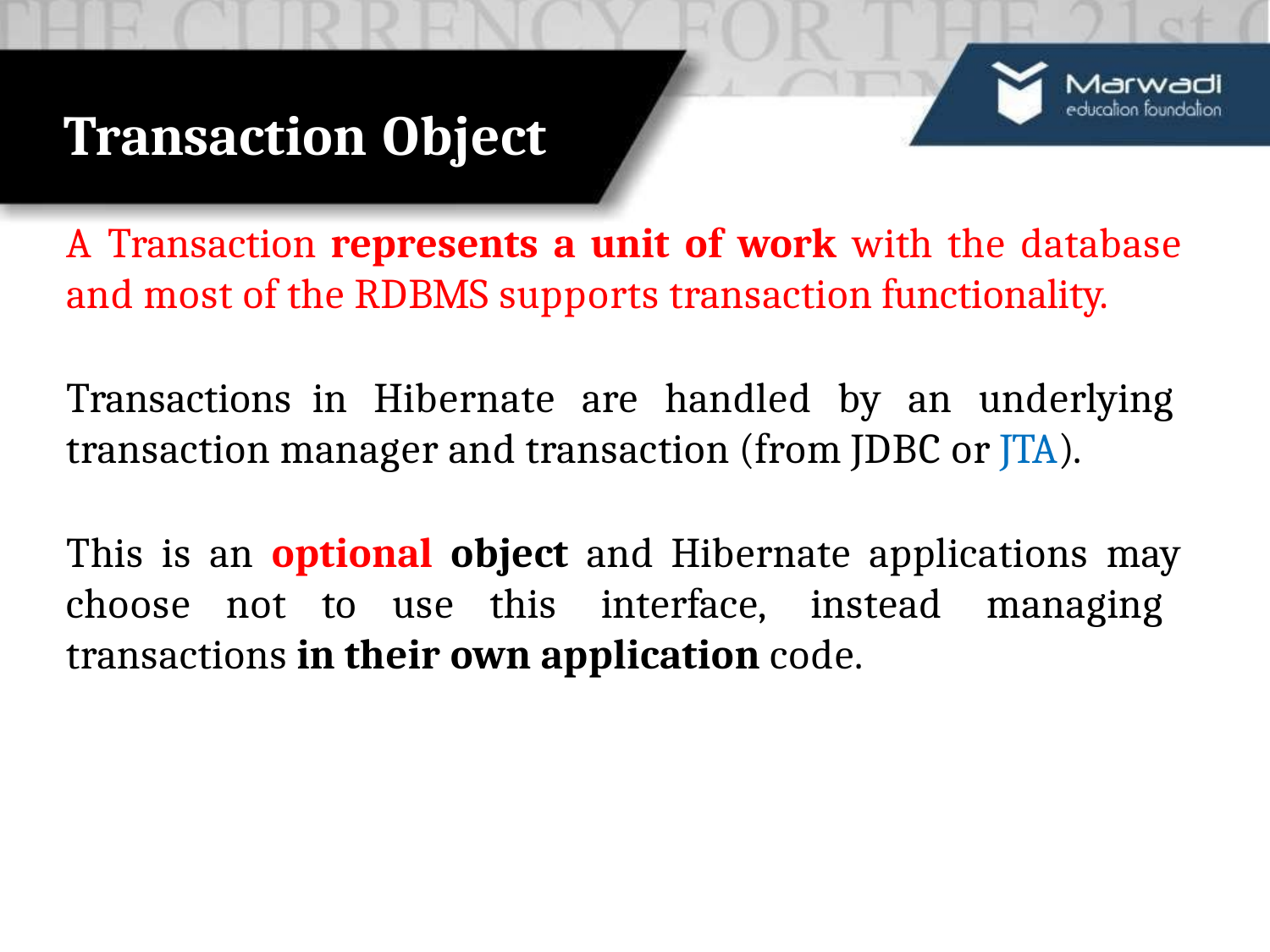

# Transaction Object
A Transaction represents a unit of work with the database  and most of the RDBMS supports transaction functionality.

Transactions in Hibernate are handled by an underlying
transaction manager and transaction (from JDBC or JTA).

This is an optional object and Hibernate applications may  choose not to use this interface, instead managing  transactions in their own application code.